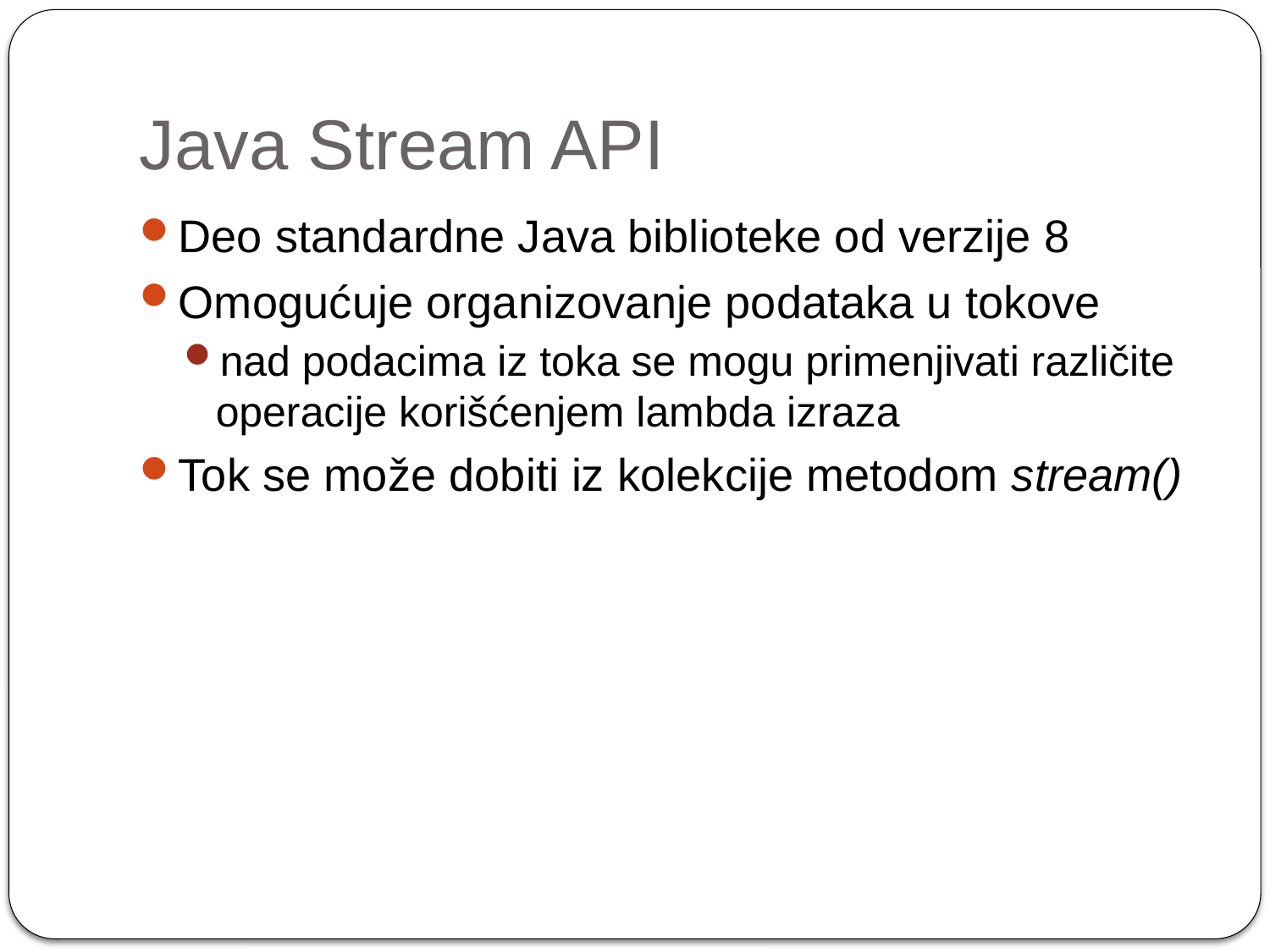

# Java Stream API
Deo standardne Java biblioteke od verzije 8
Omogućuje organizovanje podataka u tokove
nad podacima iz toka se mogu primenjivati različite operacije korišćenjem lambda izraza
Tok se može dobiti iz kolekcije metodom stream()